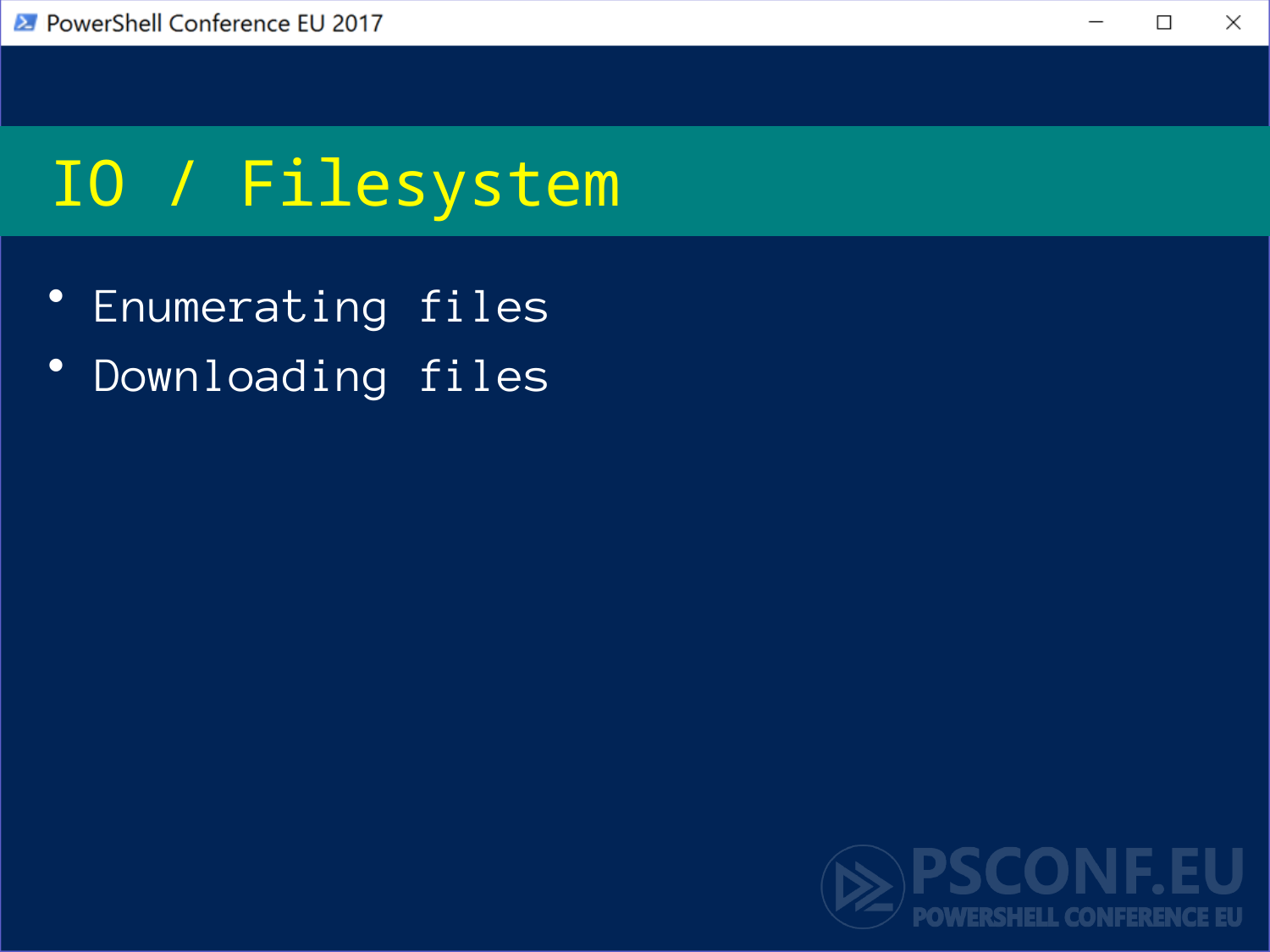

# IO / Filesystem
Enumerating files
Downloading files